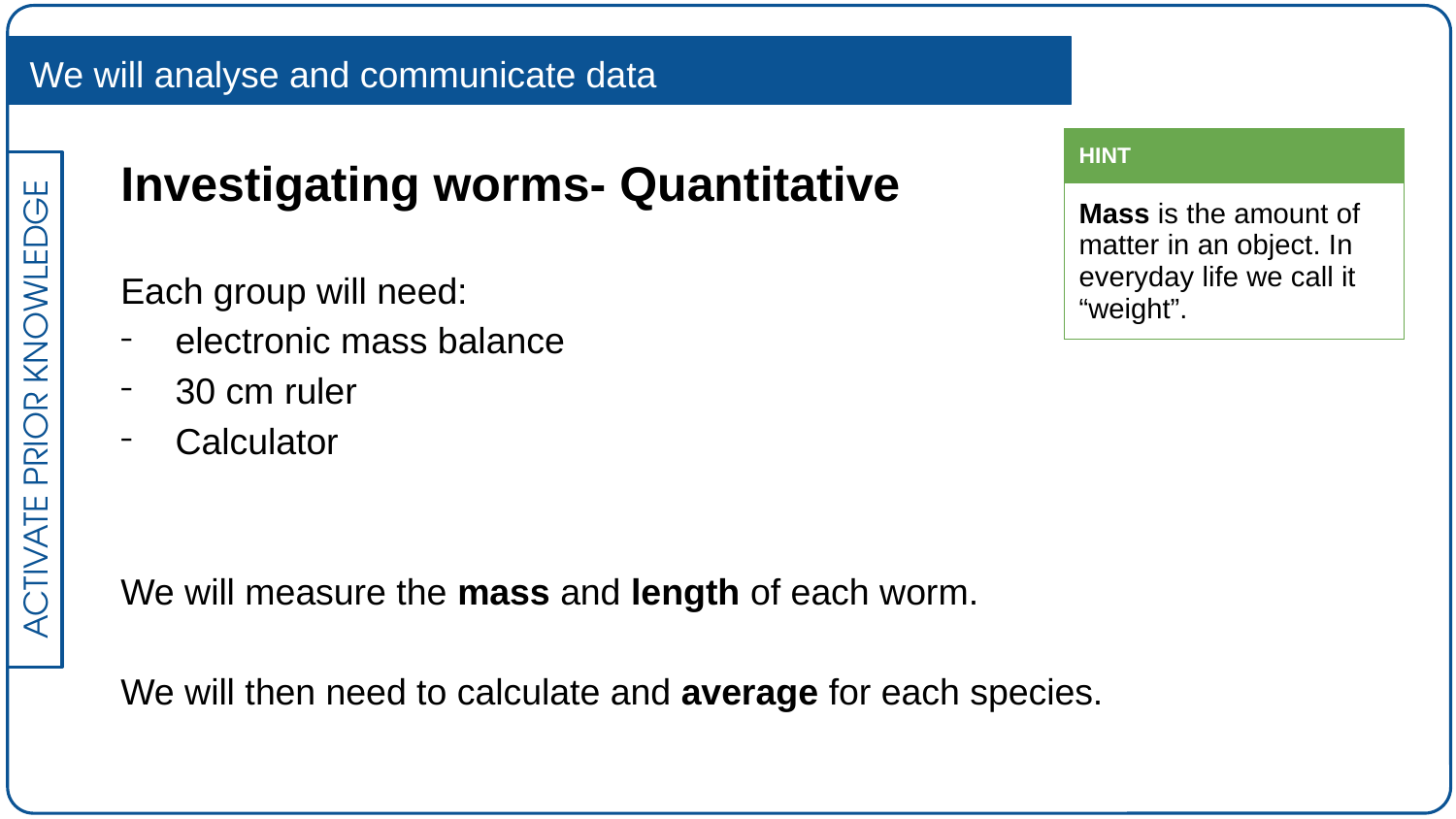

We will analyse and communicate data
Investigating worms- Quantitative

Each group will need:
electronic mass balance
30 cm ruler
Calculator

We will measure the mass and length of each worm.

We will then need to calculate and average for each species.

| HINT |
| --- |
| Mass is the amount of matter in an object. In everyday life we call it “weight”. |